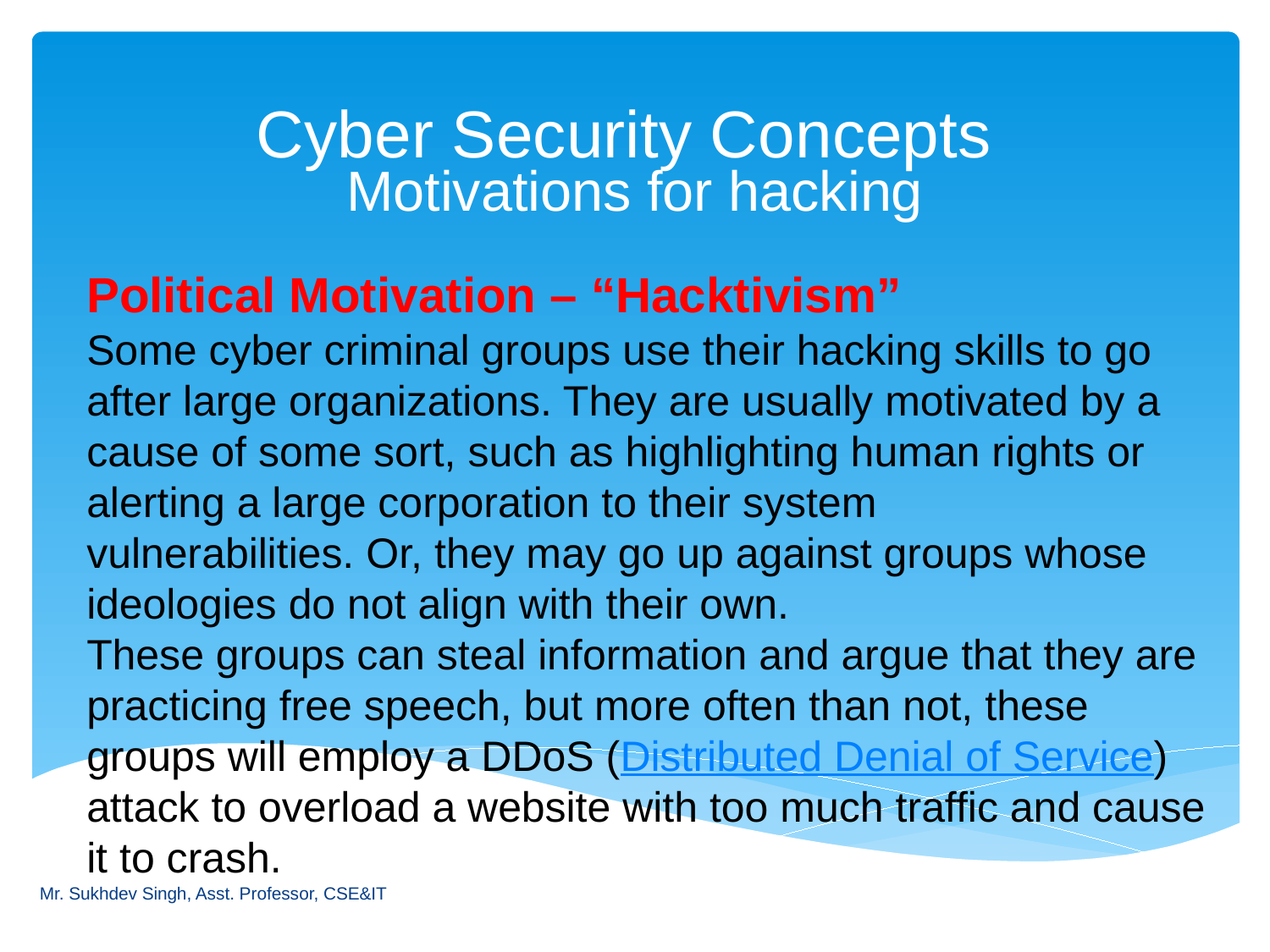

# Cyber Security Concepts
Motivations for hacking
Political Motivation – “Hacktivism”
Some cyber criminal groups use their hacking skills to go after large organizations. They are usually motivated by a cause of some sort, such as highlighting human rights or alerting a large corporation to their system vulnerabilities. Or, they may go up against groups whose ideologies do not align with their own.
These groups can steal information and argue that they are practicing free speech, but more often than not, these groups will employ a DDoS (Distributed Denial of Service) attack to overload a website with too much traffic and cause it to crash.
Mr. Sukhdev Singh, Asst. Professor, CSE&IT